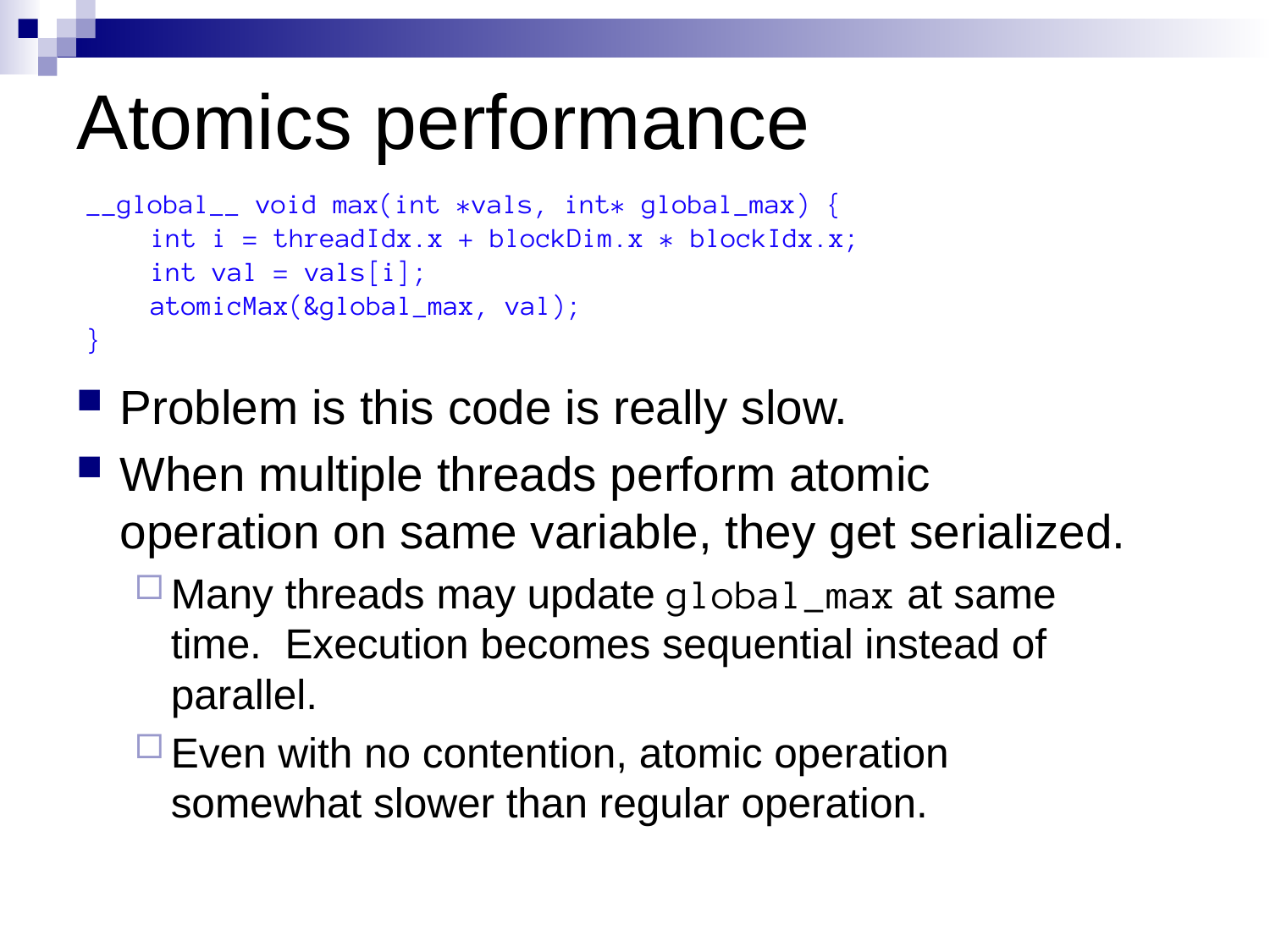

# Atomics performance
__global__ void max(int *vals, int* global_max) {
	int i = threadIdx.x + blockDim.x * blockIdx.x;
	int val = vals[i];
	atomicMax(&global_max, val);
}
Problem is this code is really slow.
When multiple threads perform atomic operation on same variable, they get serialized.
Many threads may update global_max at same time.  Execution becomes sequential instead of parallel.
Even with no contention, atomic operation somewhat slower than regular operation.